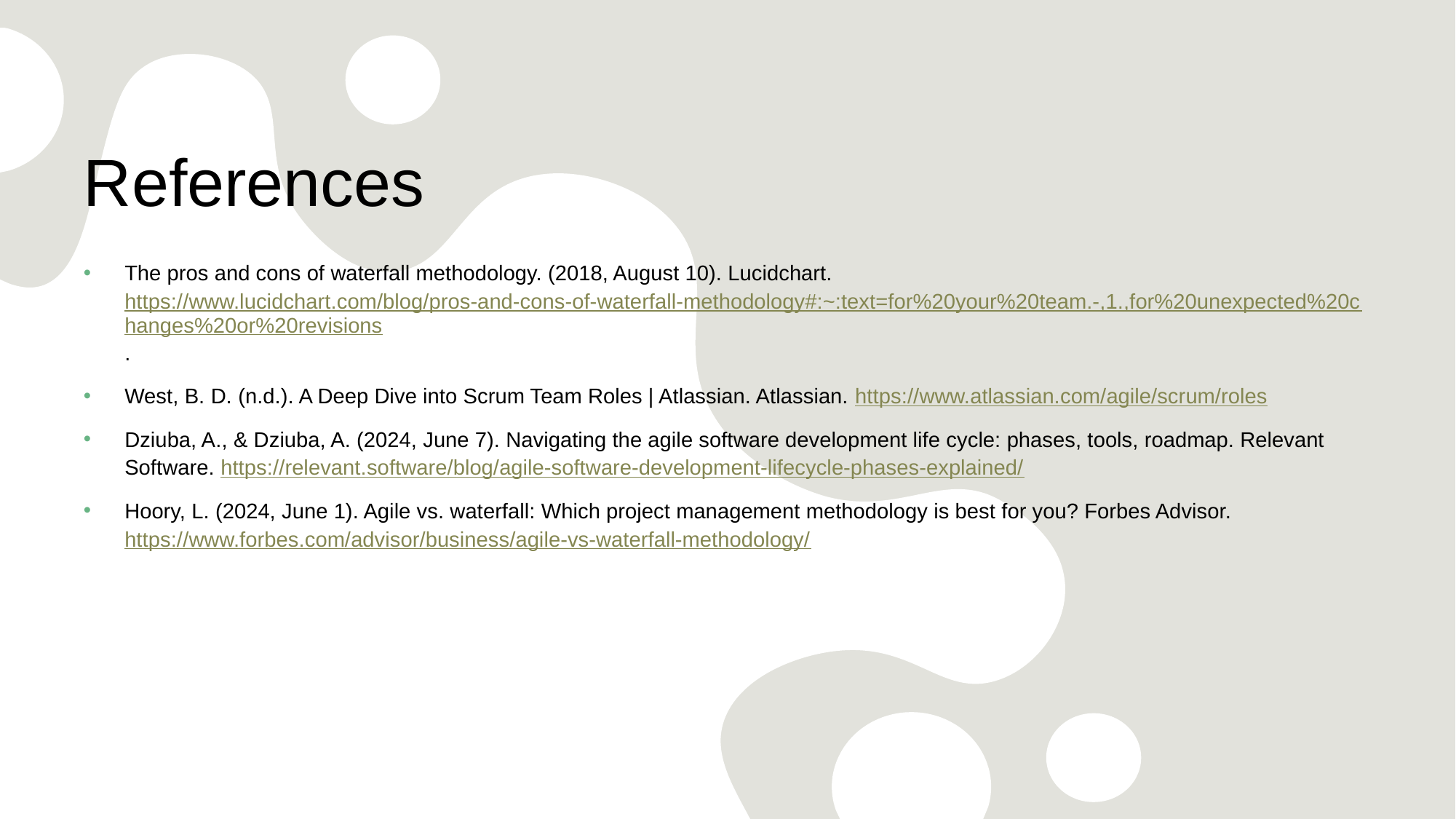

# References
The pros and cons of waterfall methodology. (2018, August 10). Lucidchart. https://www.lucidchart.com/blog/pros-and-cons-of-waterfall-methodology#:~:text=for%20your%20team.-,1.,for%20unexpected%20changes%20or%20revisions.
West, B. D. (n.d.). A Deep Dive into Scrum Team Roles | Atlassian. Atlassian. https://www.atlassian.com/agile/scrum/roles
Dziuba, A., & Dziuba, A. (2024, June 7). Navigating the agile software development life cycle: phases, tools, roadmap. Relevant Software. https://relevant.software/blog/agile-software-development-lifecycle-phases-explained/
Hoory, L. (2024, June 1). Agile vs. waterfall: Which project management methodology is best for you? Forbes Advisor. https://www.forbes.com/advisor/business/agile-vs-waterfall-methodology/